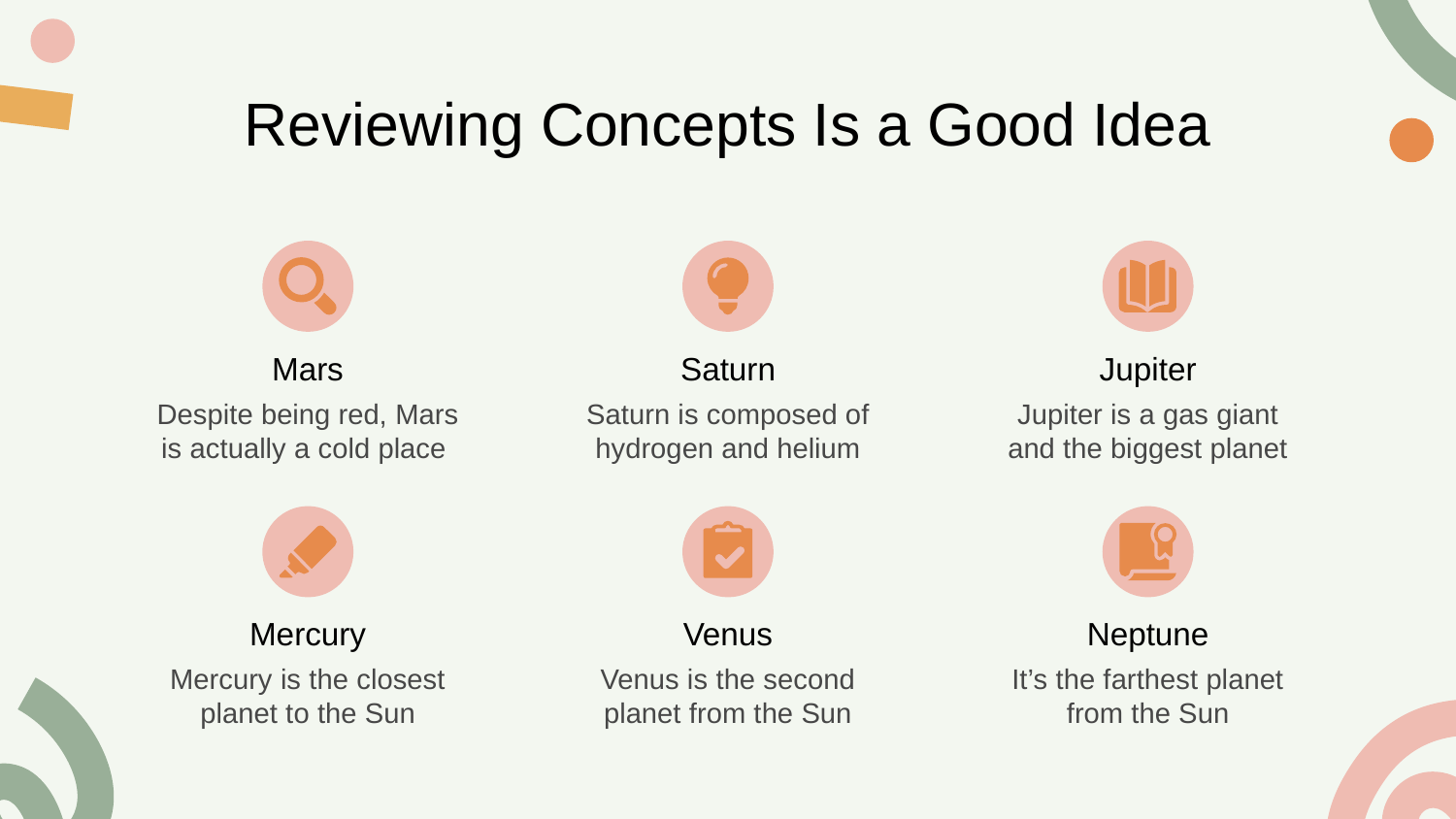

# Reviewing Concepts Is a Good Idea

Mars
Saturn
Jupiter
Despite being red, Mars is actually a cold place
Saturn is composed of hydrogen and helium
Jupiter is a gas giant and the biggest planet

Mercury
Venus
Neptune
Mercury is the closest planet to the Sun
Venus is the second planet from the Sun
It’s the farthest planet from the Sun